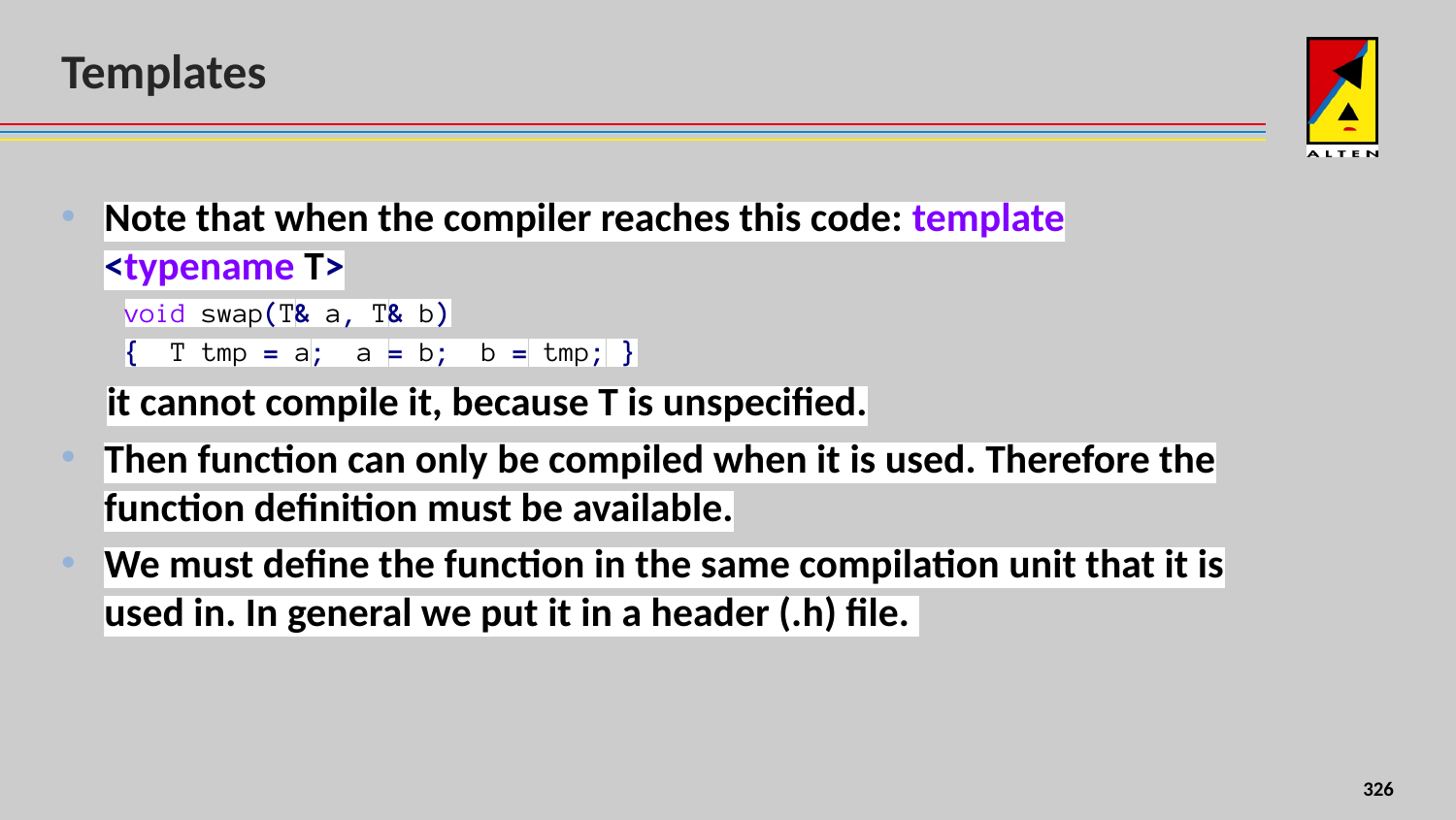

# Templates
Note that when the compiler reaches this code: template <typename T>
void swap(T& a, T& b)
{  T tmp = a;  a = b;  b = tmp; }
it cannot compile it, because T is unspecified.
Then function can only be compiled when it is used. Therefore the function definition must be available.
We must define the function in the same compilation unit that it is used in. In general we put it in a header (.h) file.
326